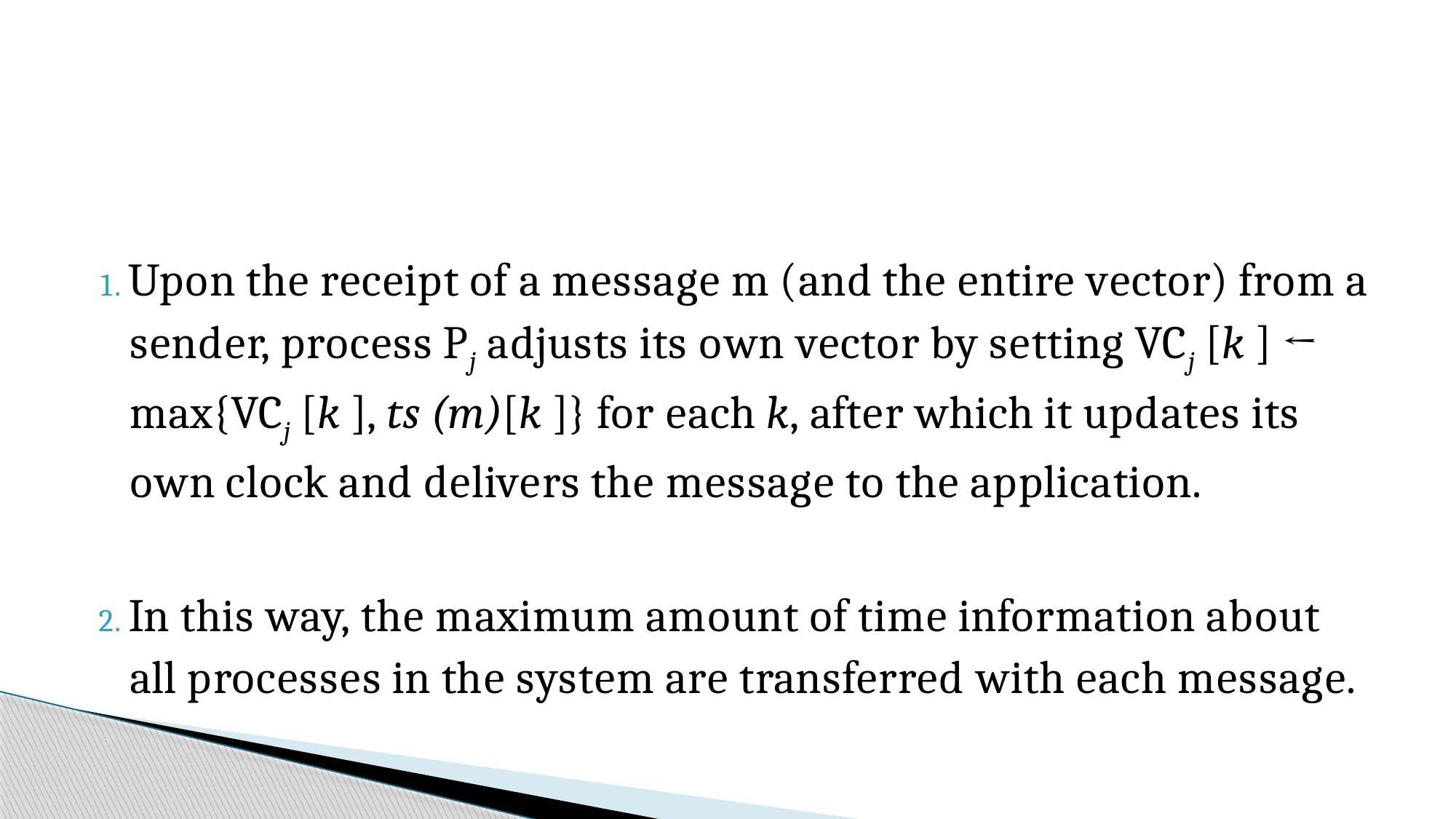

#

Upon the receipt of a message m (and the entire vector) from a sender, process Pj adjusts its own vector by setting VCj [k ] ← max{VCj [k ], ts (m)[k ]} for each k, after which it updates its own clock and delivers the message to the application.

In this way, the maximum amount of time information about all processes in the system are transferred with each message.